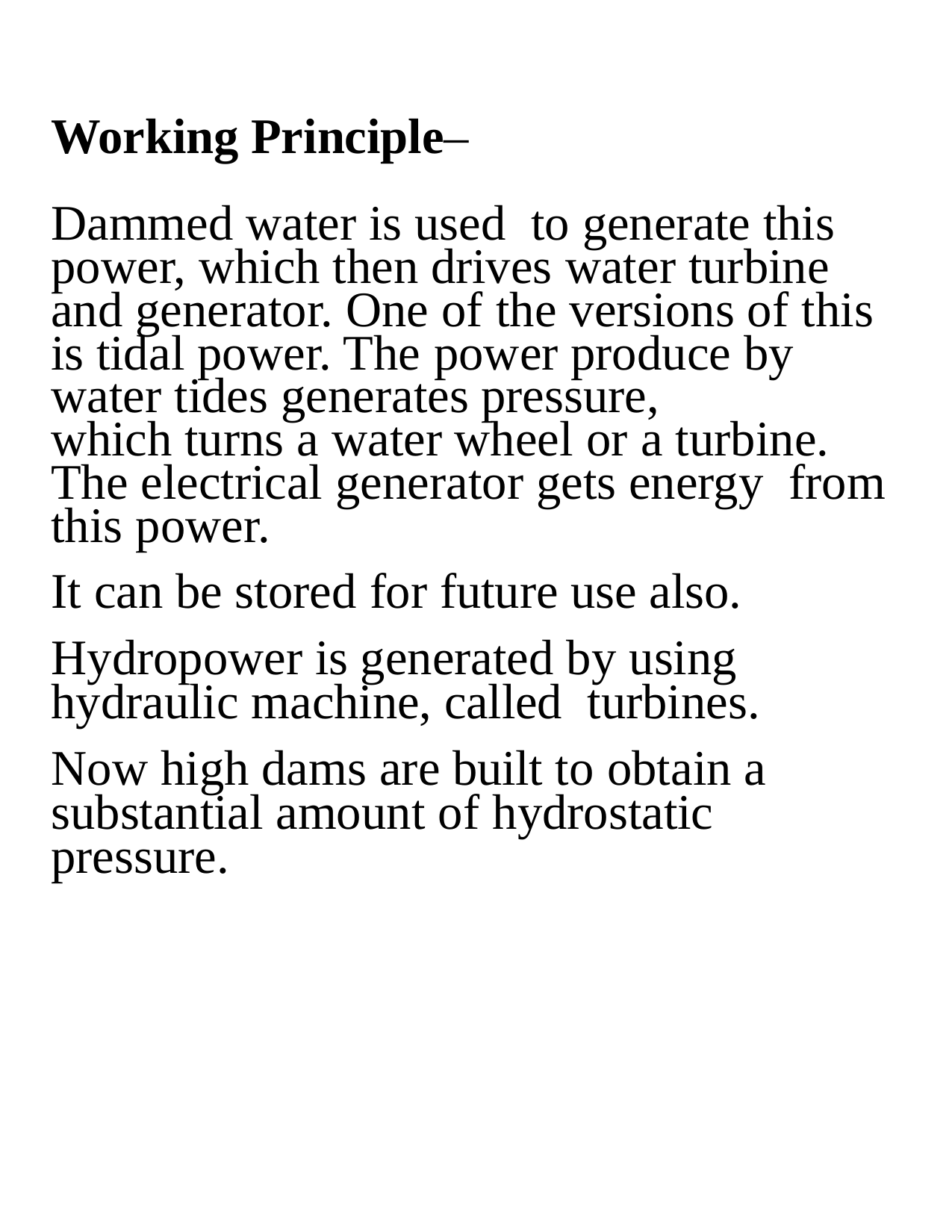

Working Principle–

Dammed water is used  to generate this

power, which then drives water turbine

and generator. One of the versions of this

is tidal power. The power produce by

water tides generates pressure,

which turns a water wheel or a turbine.

The electrical generator gets energy  from

this power.

It can be stored for future use also.

Hydropower is generated by using

hydraulic machine, called  turbines.

Now high dams are built to obtain a

substantial amount of hydrostatic

pressure.